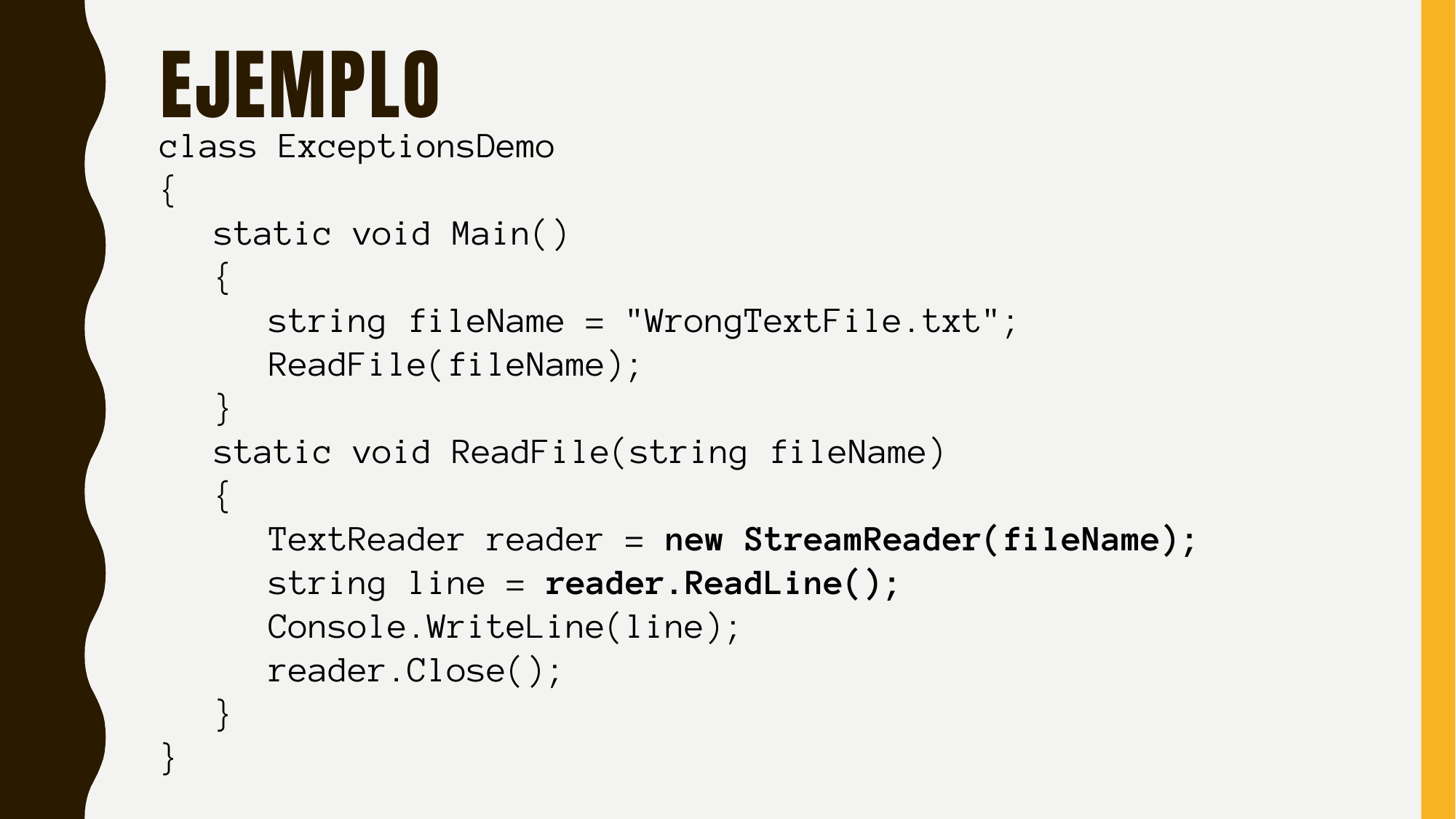

# ejemplo
class ExceptionsDemo
{
static void Main()
{
string fileName = "WrongTextFile.txt";
ReadFile(fileName);
}
static void ReadFile(string fileName)
{
TextReader reader = new StreamReader(fileName);
string line = reader.ReadLine();
Console.WriteLine(line);
reader.Close();
}
}